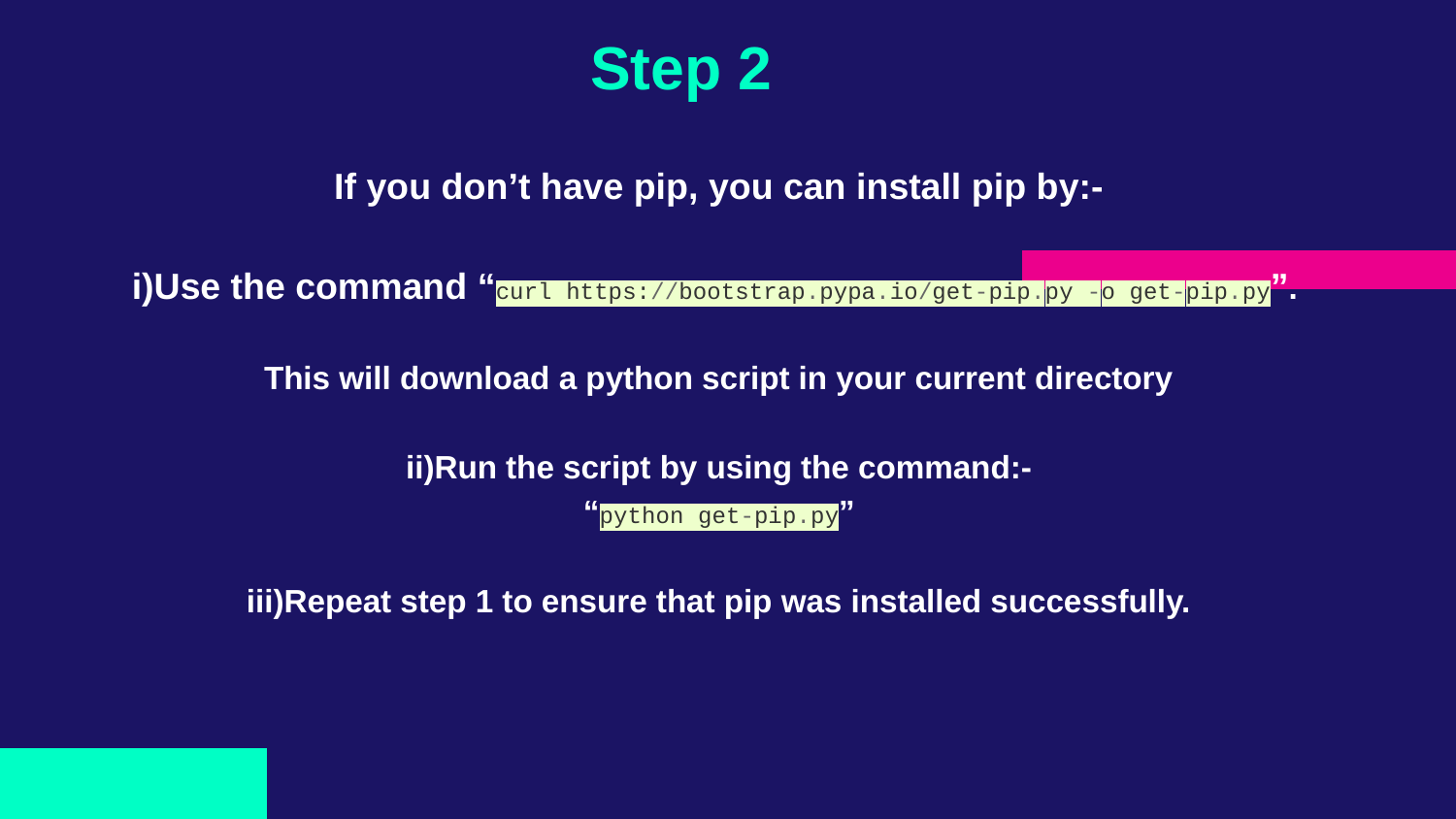

# Step 2

If you don’t have pip, you can install pip by:-

i)Use the command “curl https://bootstrap.pypa.io/get-pip.py -o get-pip.py”.

This will download a python script in your current directory

ii)Run the script by using the command:-
“python get-pip.py”

iii)Repeat step 1 to ensure that pip was installed successfully.